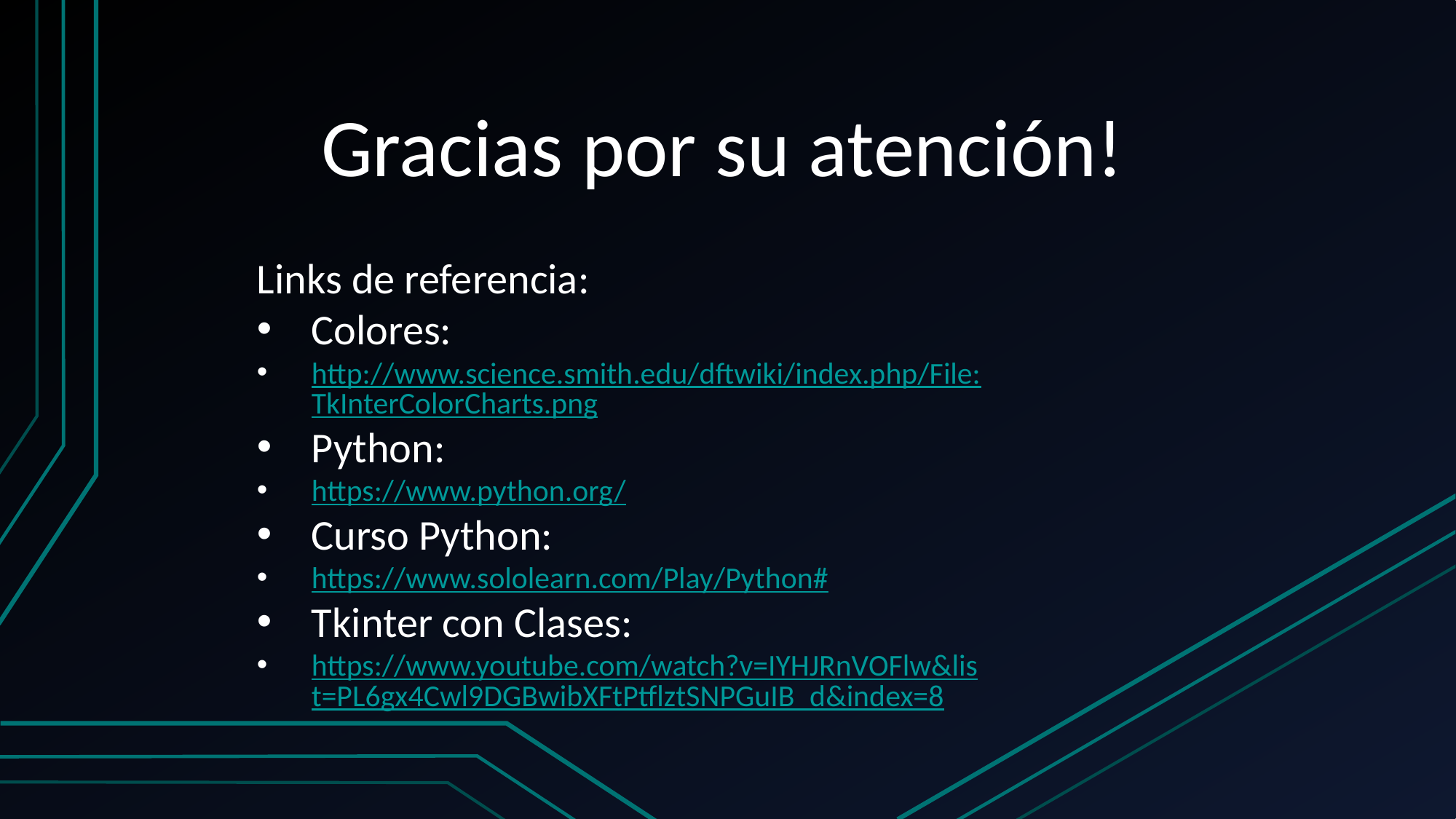

# Gracias por su atención!
Links de referencia:
Colores:
http://www.science.smith.edu/dftwiki/index.php/File:TkInterColorCharts.png
Python:
https://www.python.org/
Curso Python:
https://www.sololearn.com/Play/Python#
Tkinter con Clases:
https://www.youtube.com/watch?v=IYHJRnVOFlw&list=PL6gx4Cwl9DGBwibXFtPtflztSNPGuIB_d&index=8